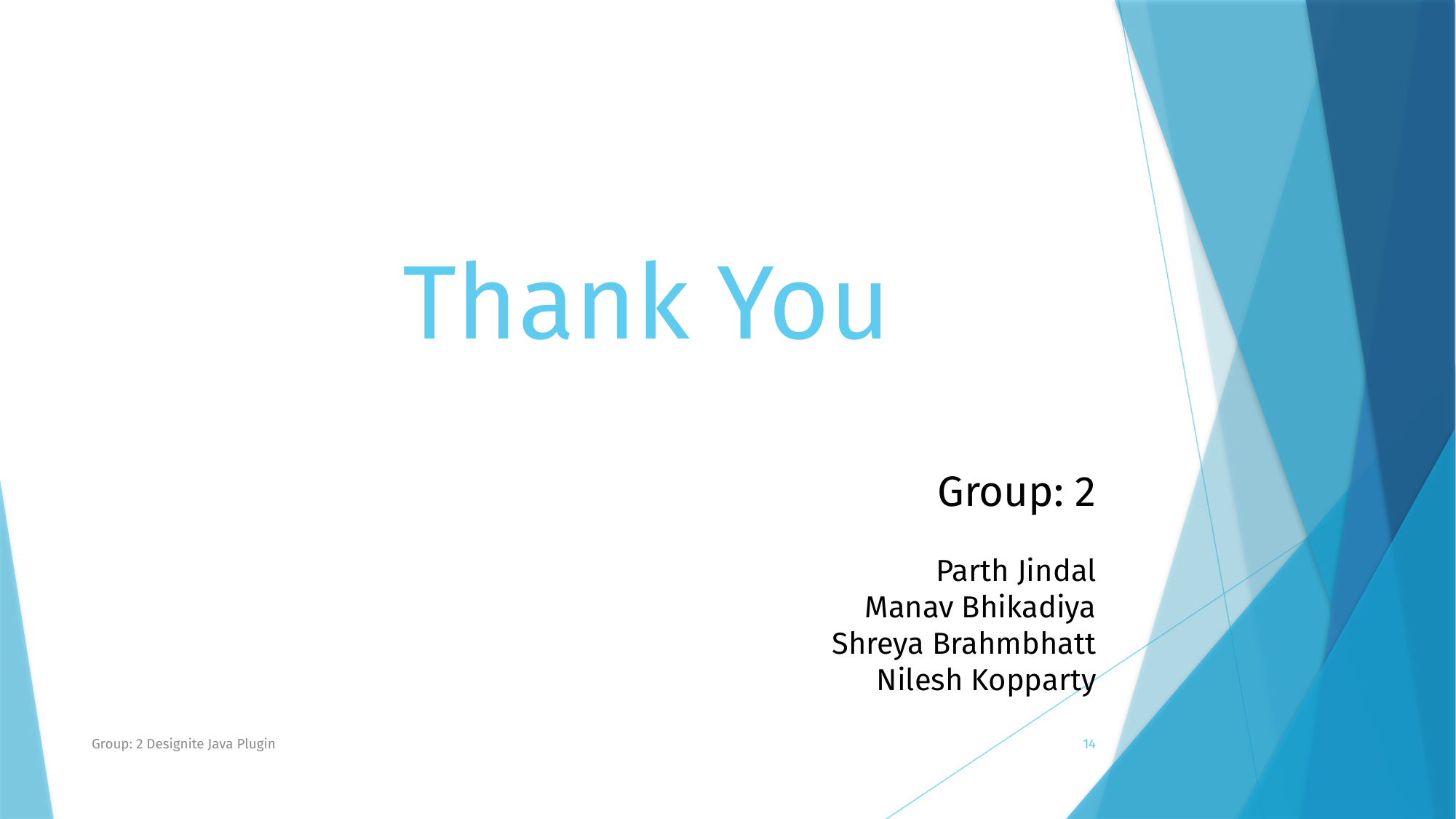

# Thank You
Group: 2

Parth Jindal
Manav Bhikadiya
Shreya Brahmbhatt
Nilesh Kopparty
Group: 2 Designite Java Plugin
14